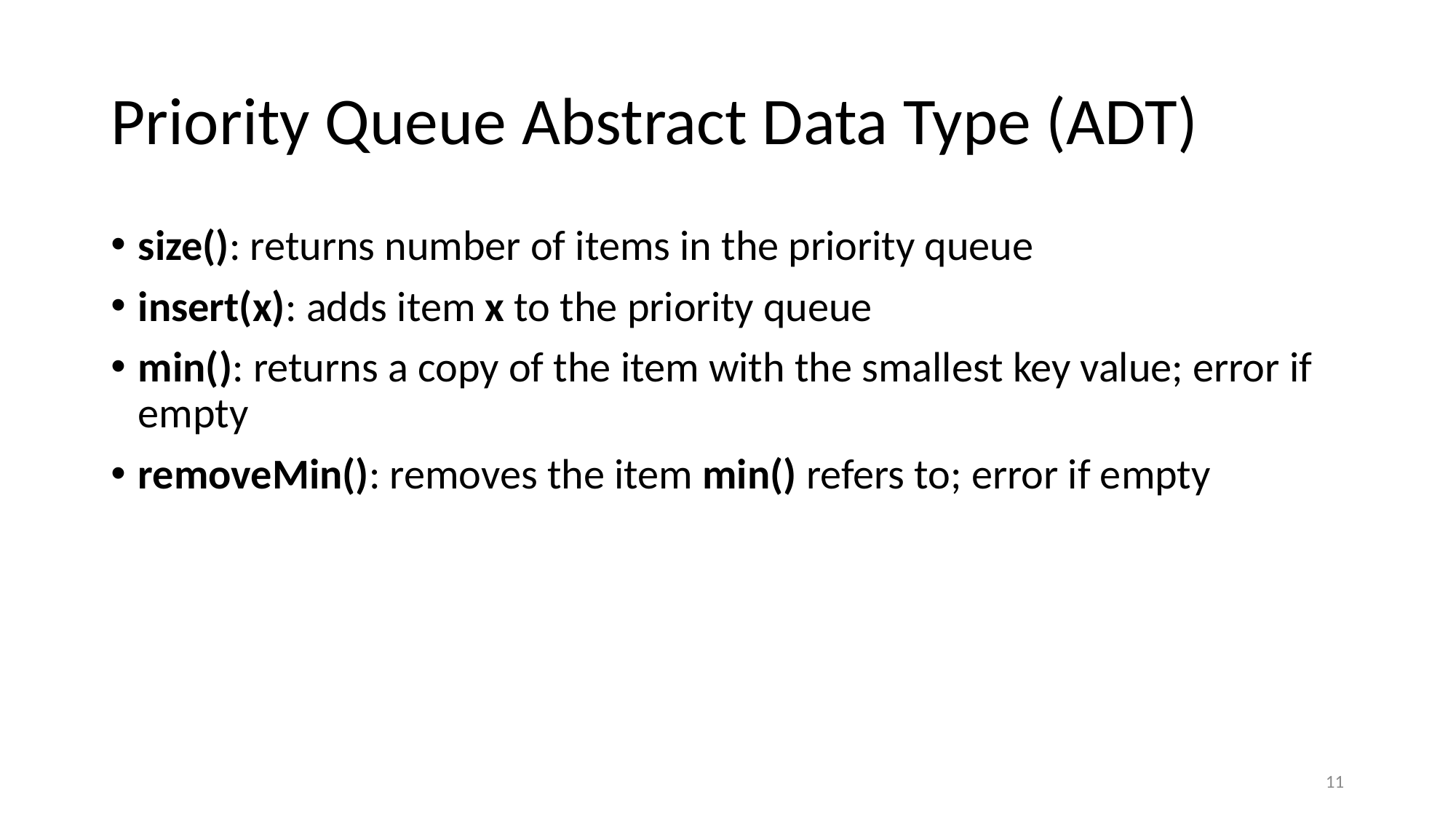

# Priority Queue Abstract Data Type (ADT)
size(): returns number of items in the priority queue
insert(x): adds item x to the priority queue
min(): returns a copy of the item with the smallest key value; error if empty
removeMin(): removes the item min() refers to; error if empty
11